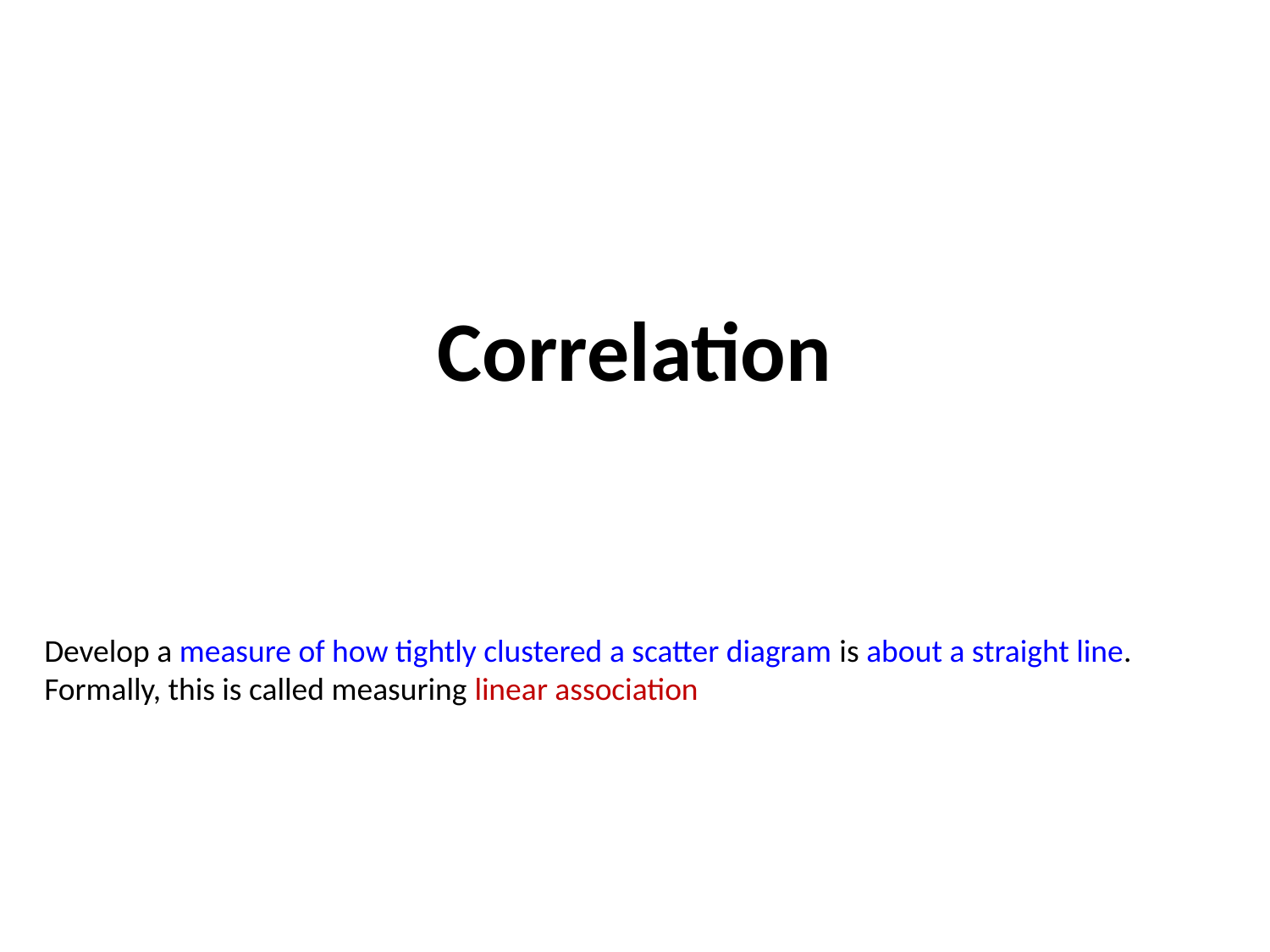

# Correlation
Develop a measure of how tightly clustered a scatter diagram is about a straight line. Formally, this is called measuring linear association